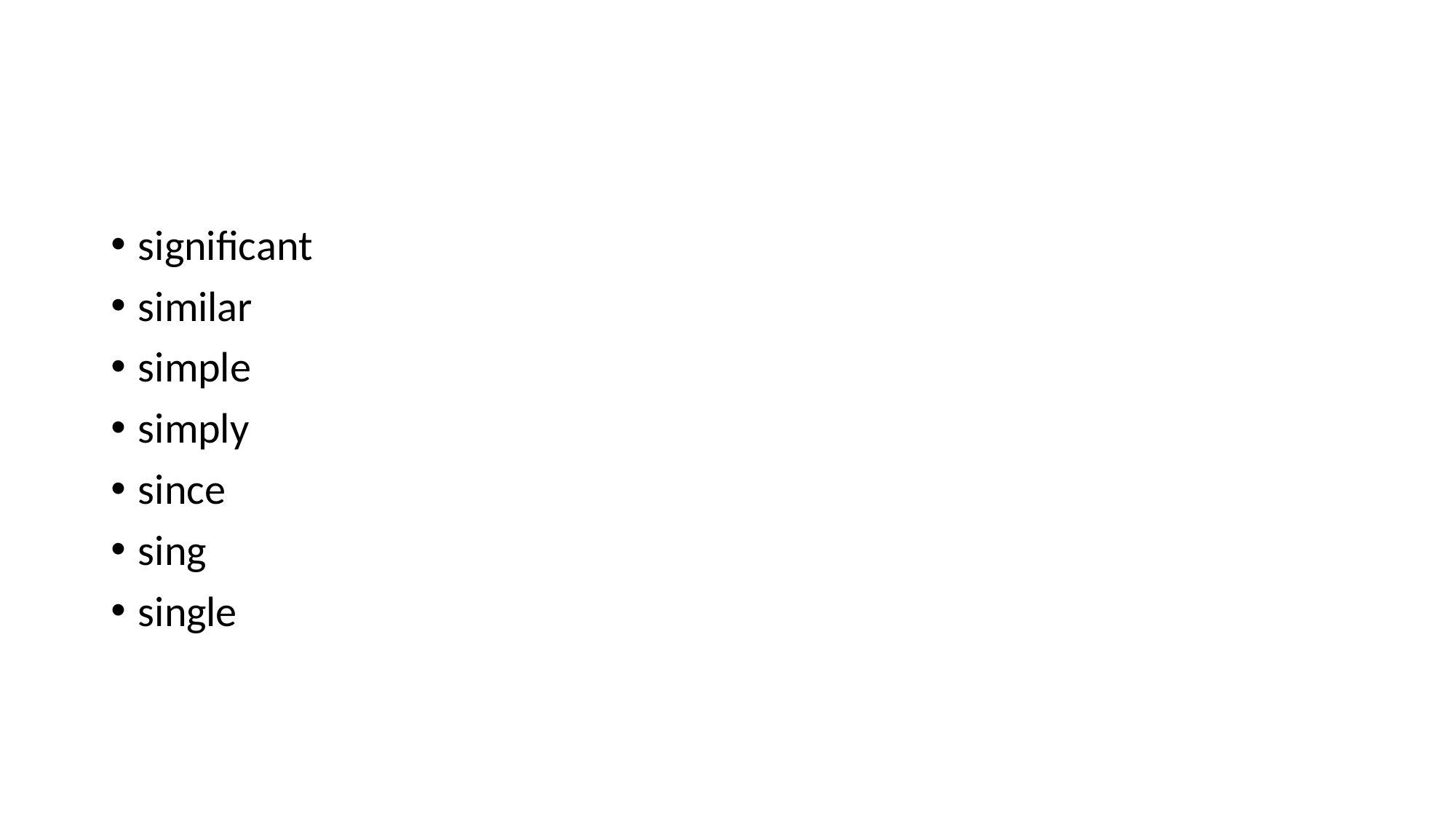

#
significant
similar
simple
simply
since
sing
single